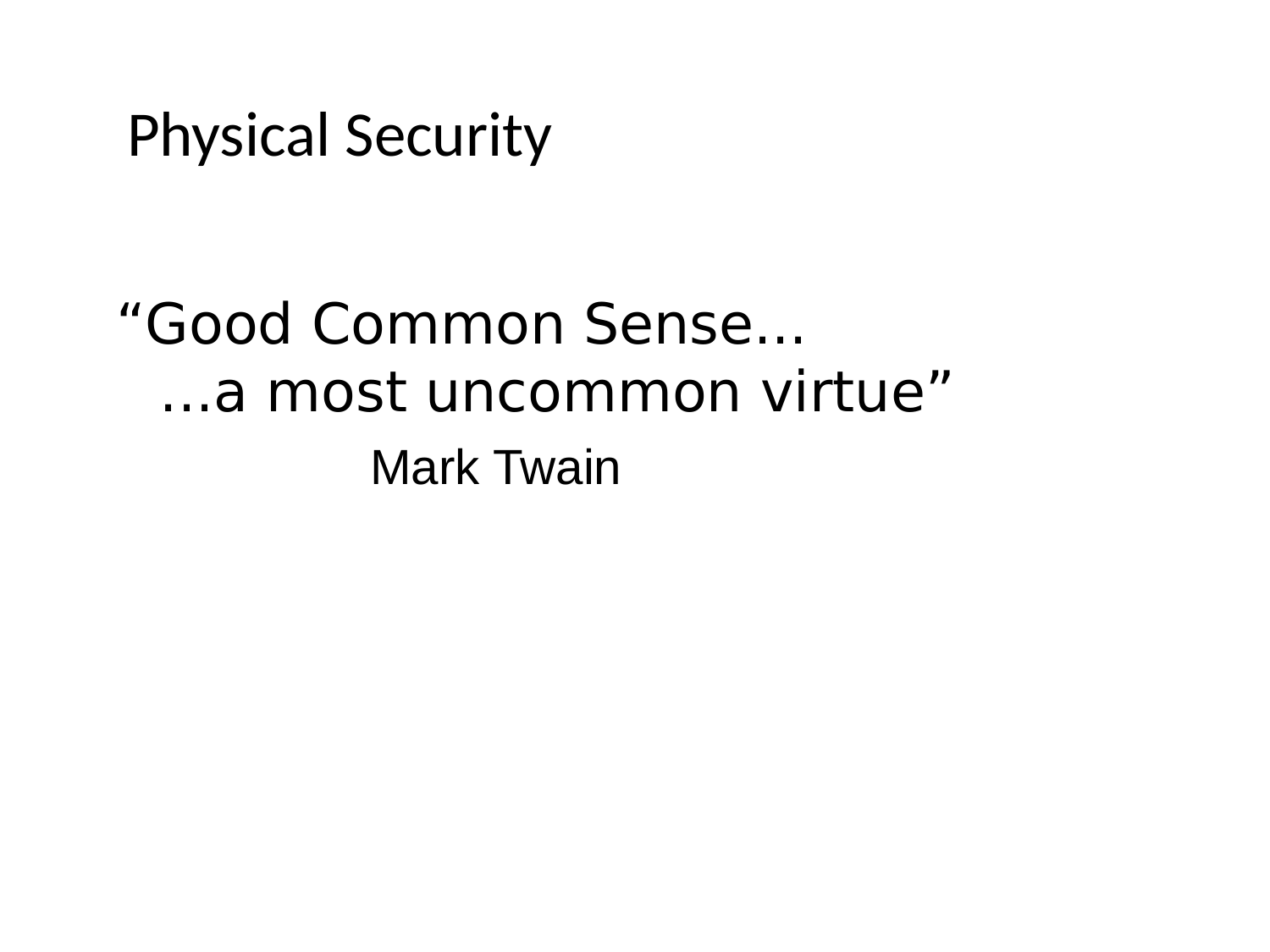

Physical Security

“Good Common Sense...
...a most uncommon virtue”
		Mark Twain